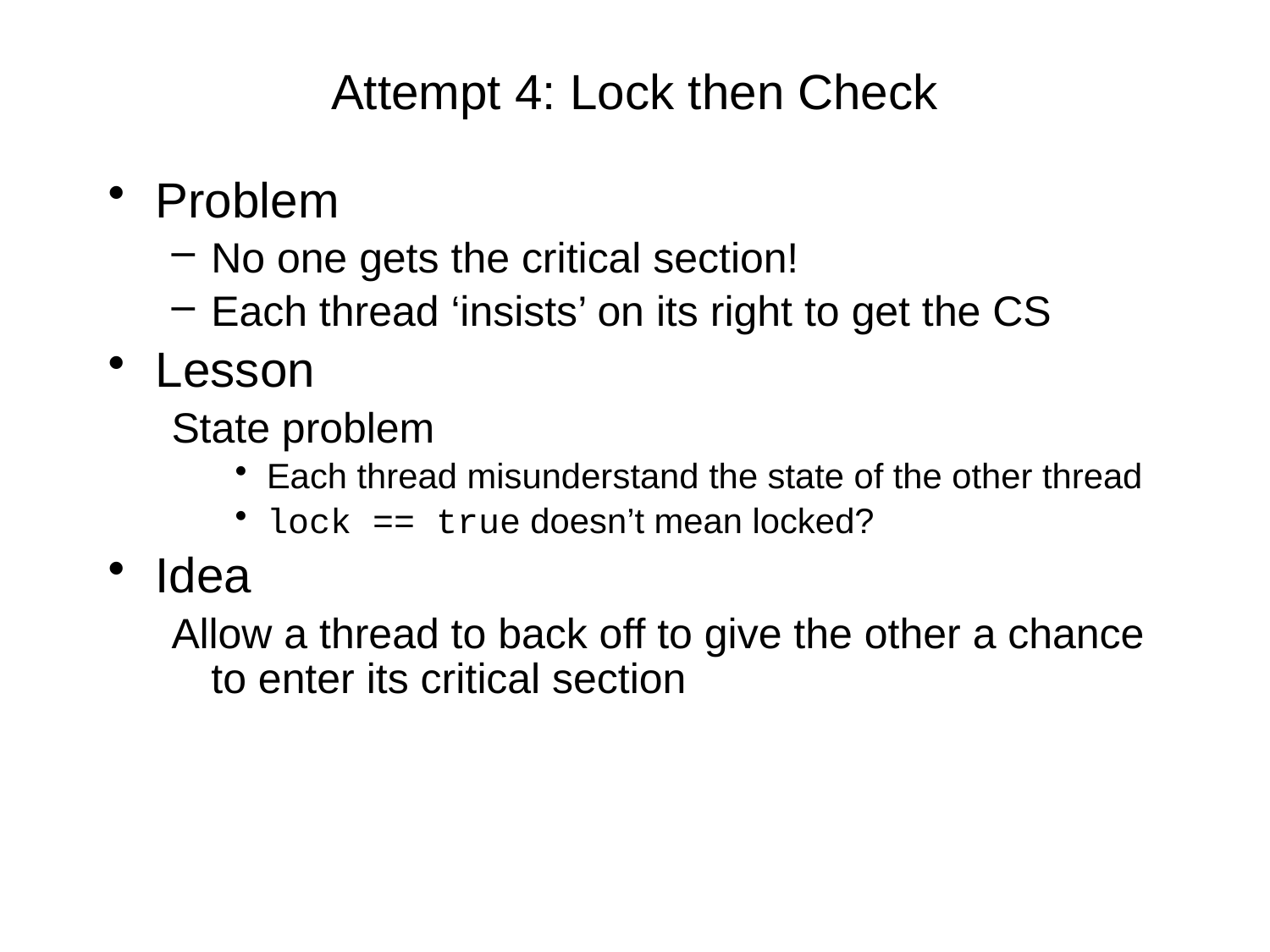

# Attempt 4: Lock then Check
Problem
No one gets the critical section!
Each thread ‘insists’ on its right to get the CS
Lesson
State problem
Each thread misunderstand the state of the other thread
lock == true doesn’t mean locked?
Idea
Allow a thread to back off to give the other a chance to enter its critical section